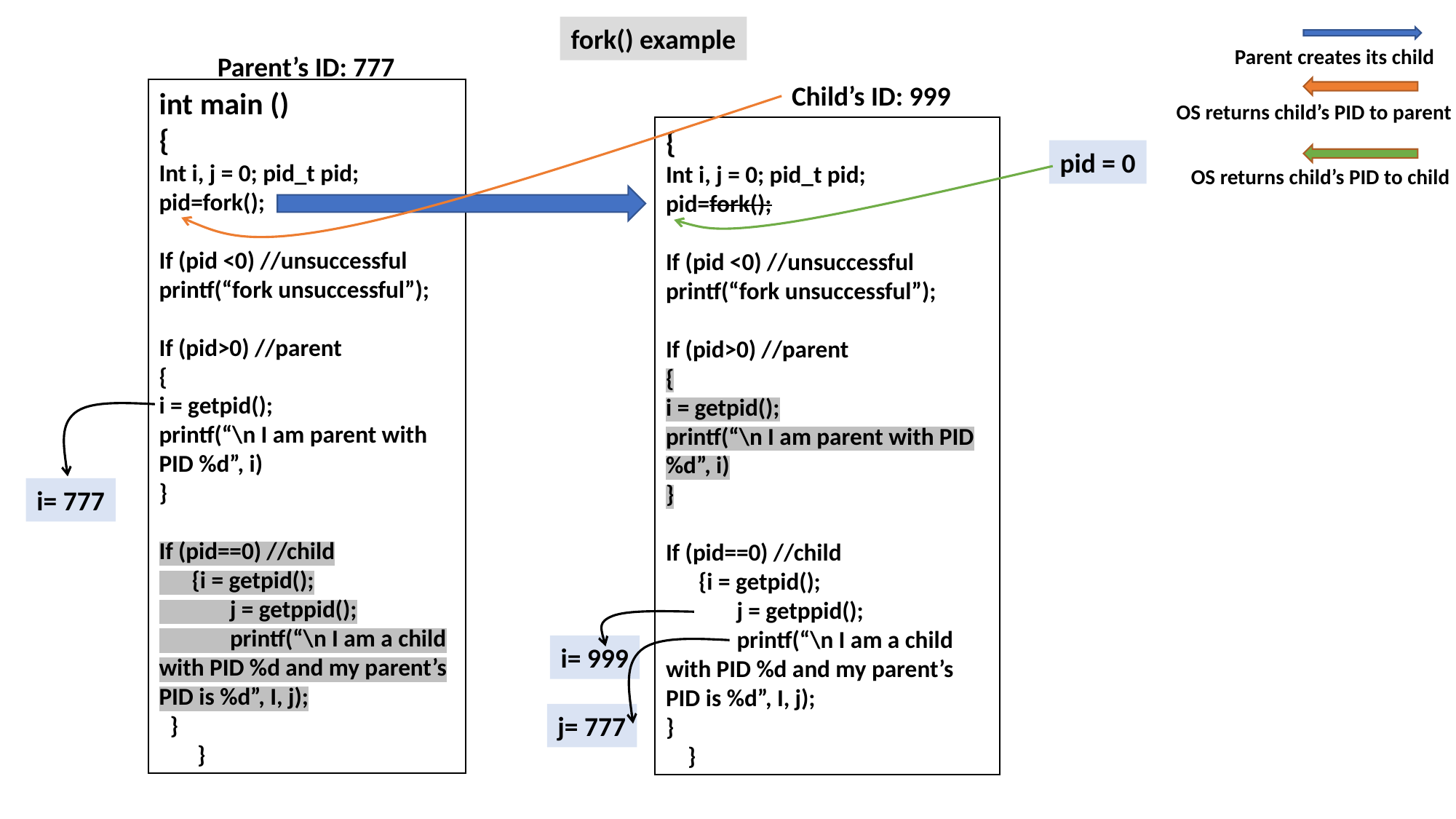

fork() example

Parent creates its child
Parent’s ID: 777
Child’s ID: 999

int main ()
{
Int i, j = 0; pid_t pid;
pid=fork();

If (pid <0) //unsuccessful
printf(“fork unsuccessful”);

If (pid>0) //parent
{
i = getpid();
printf(“\n I am parent with PID %d”, i)
}

If (pid==0) //child
      {i = getpid();
             j = getppid();
             printf(“\n I am a child with PID %d and my parent’s PID is %d”, I, j);
  }
       }
OS returns child’s PID to parent

{
Int i, j = 0; pid_t pid;
pid=fork();

If (pid <0) //unsuccessful
printf(“fork unsuccessful”);

If (pid>0) //parent
{
i = getpid();
printf(“\n I am parent with PID %d”, i)
}

If (pid==0) //child
      {i = getpid();
             j = getppid();
             printf(“\n I am a child with PID %d and my parent’s PID is %d”, I, j);
}
    }
pid = 0

OS returns child’s PID to child

i= 777

i= 999

j= 777